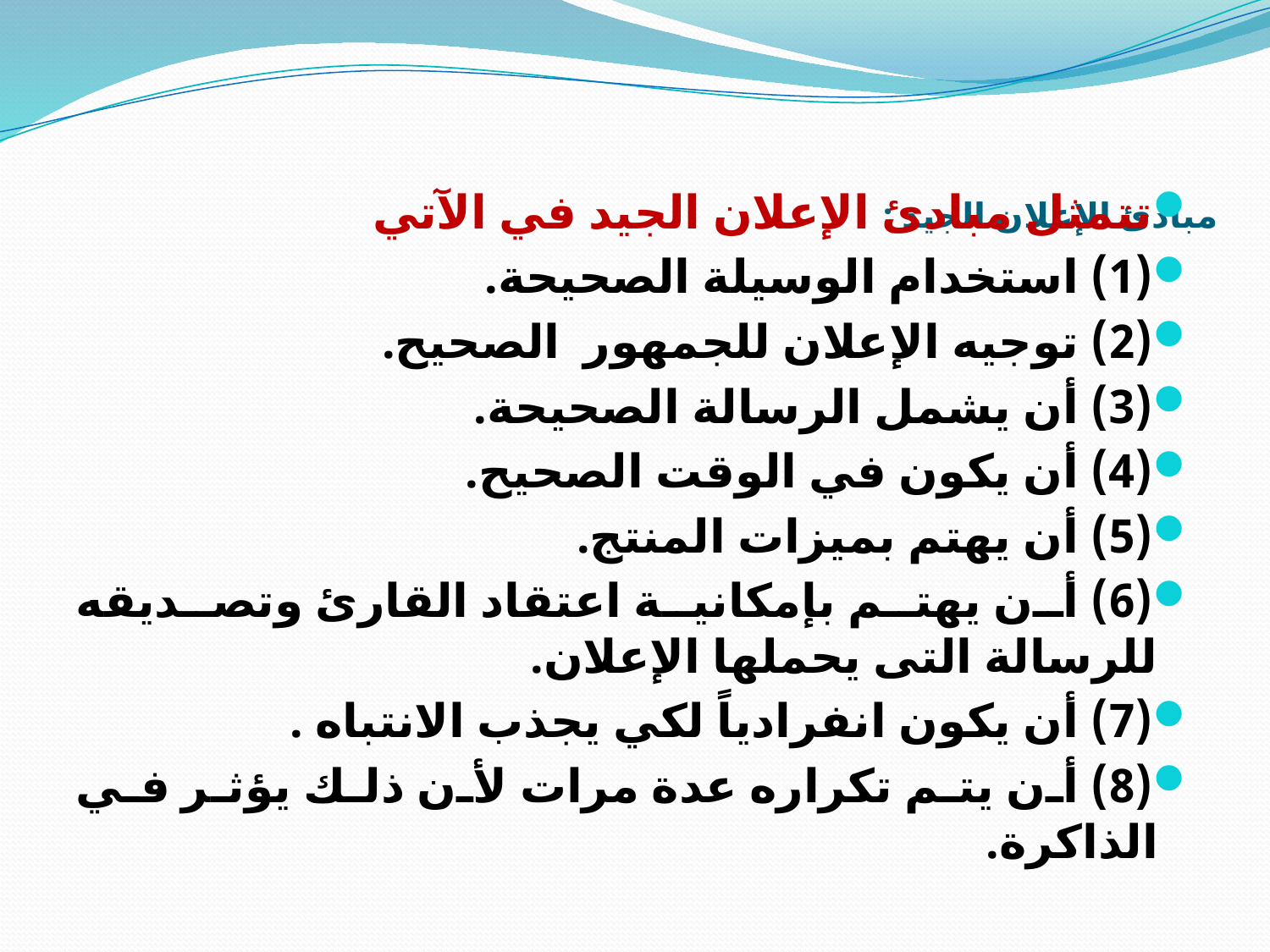

تتمثل مبادئ الإعلان الجيد في الآتي
(1) استخدام الوسيلة الصحيحة.
(2) توجيه الإعلان للجمهور  الصحيح.
(3) أن يشمل الرسالة الصحيحة.
(4) أن يكون في الوقت الصحيح.
(5) أن يهتم بميزات المنتج.
(6) أن يهتم بإمكانية اعتقاد القارئ وتصديقه للرسالة التى يحملها الإعلان.
(7) أن يكون انفرادياً لكي يجذب الانتباه .
(8) أن يتم تكراره عدة مرات لأن ذلك يؤثر في الذاكرة.

# مبادئ الإعلان الجيد :